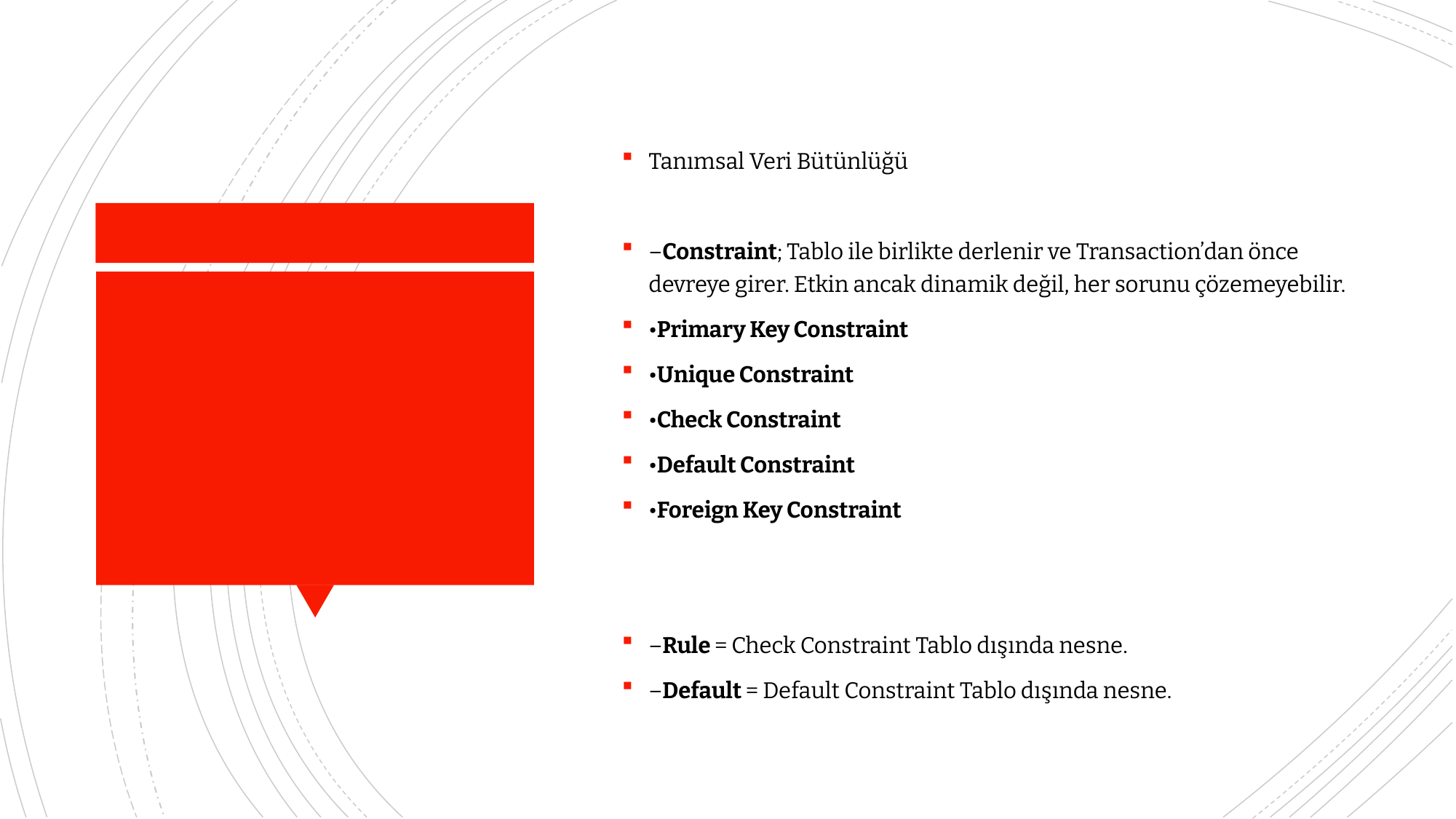

Tanımsal Veri Bütünlüğü

–Constraint; Tablo ile birlikte derlenir ve Transaction’dan önce devreye girer. Etkin ancak dinamik değil, her sorunu çözemeyebilir.
•Primary Key Constraint
•Unique Constraint
•Check Constraint
•Default Constraint
•Foreign Key Constraint

–Rule = Check Constraint Tablo dışında nesne.
–Default = Default Constraint Tablo dışında nesne.

#